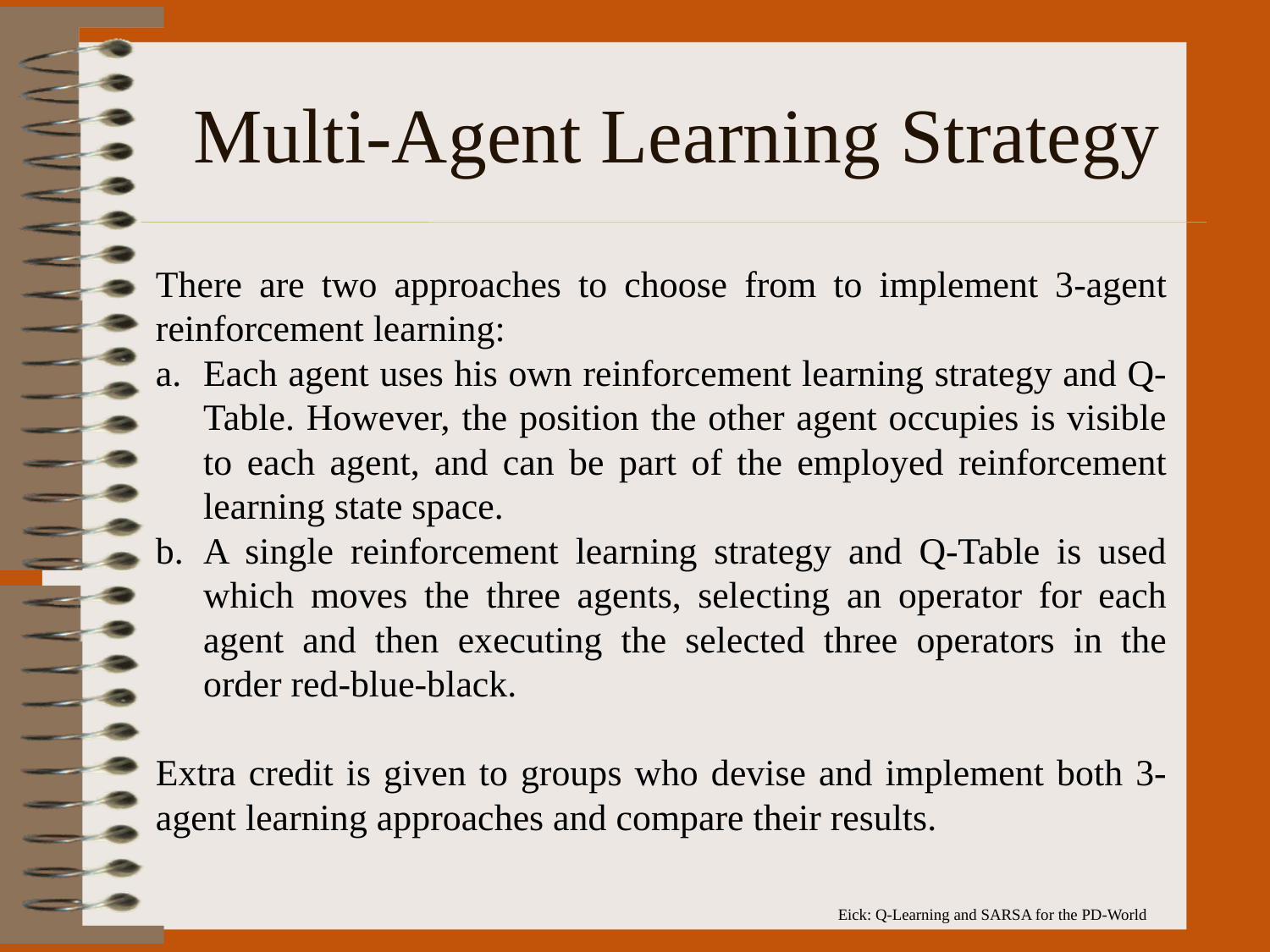

# Multi-Agent Learning Strategy
There are two approaches to choose from to implement 3-agent reinforcement learning:
Each agent uses his own reinforcement learning strategy and Q-Table. However, the position the other agent occupies is visible to each agent, and can be part of the employed reinforcement learning state space.
A single reinforcement learning strategy and Q-Table is used which moves the three agents, selecting an operator for each agent and then executing the selected three operators in the order red-blue-black.

Extra credit is given to groups who devise and implement both 3-agent learning approaches and compare their results.